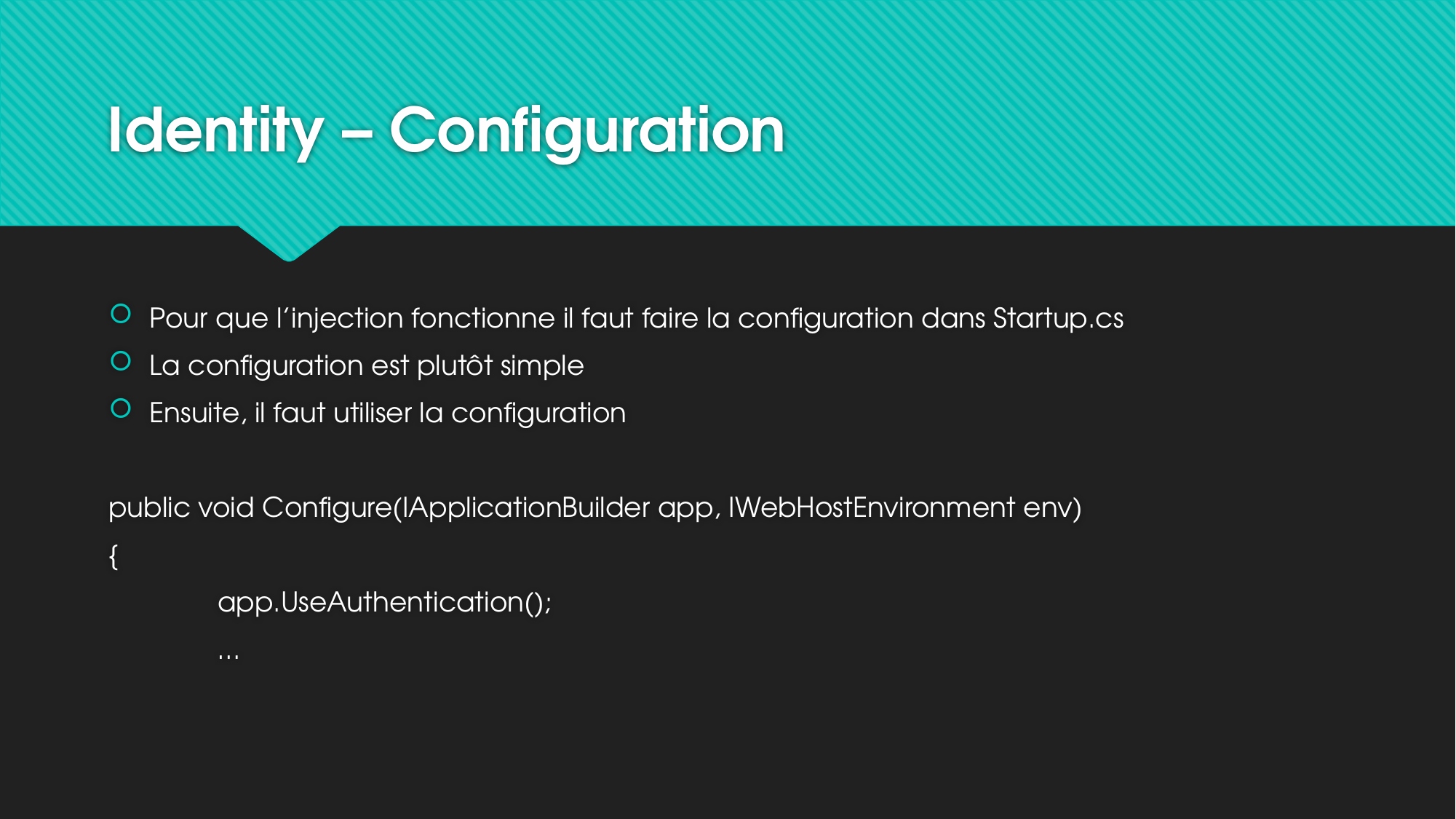

# Identity – Configuration
Pour que l’injection fonctionne il faut faire la configuration dans Startup.cs
La configuration est plutôt simple
Ensuite, il faut utiliser la configuration

public void Configure(IApplicationBuilder app, IWebHostEnvironment env)
{
	app.UseAuthentication();
	…